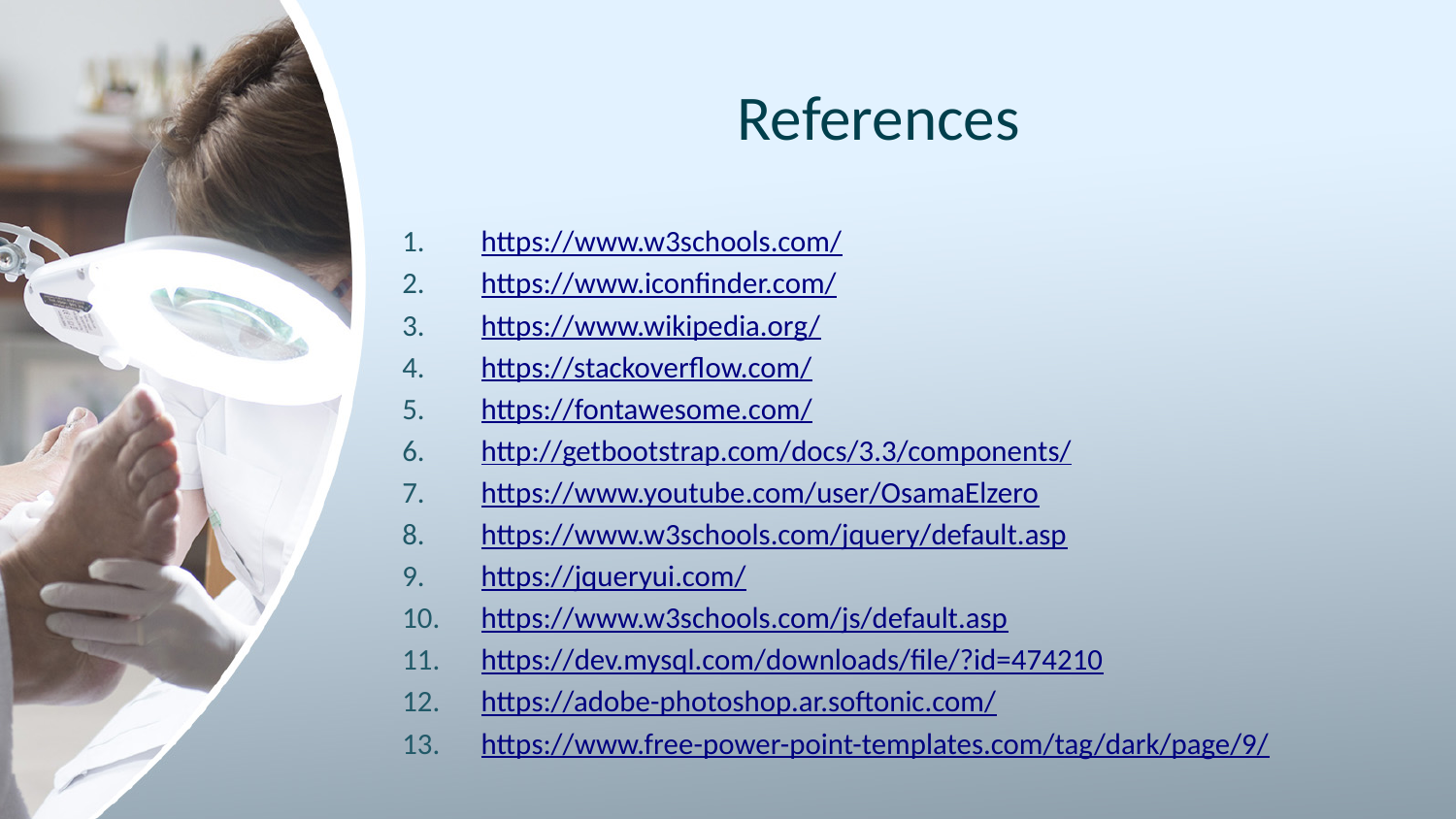

# References
https://www.w3schools.com/
https://www.iconfinder.com/
https://www.wikipedia.org/
https://stackoverflow.com/
https://fontawesome.com/
http://getbootstrap.com/docs/3.3/components/
https://www.youtube.com/user/OsamaElzero
https://www.w3schools.com/jquery/default.asp
https://jqueryui.com/
https://www.w3schools.com/js/default.asp
https://dev.mysql.com/downloads/file/?id=474210
https://adobe-photoshop.ar.softonic.com/
https://www.free-power-point-templates.com/tag/dark/page/9/